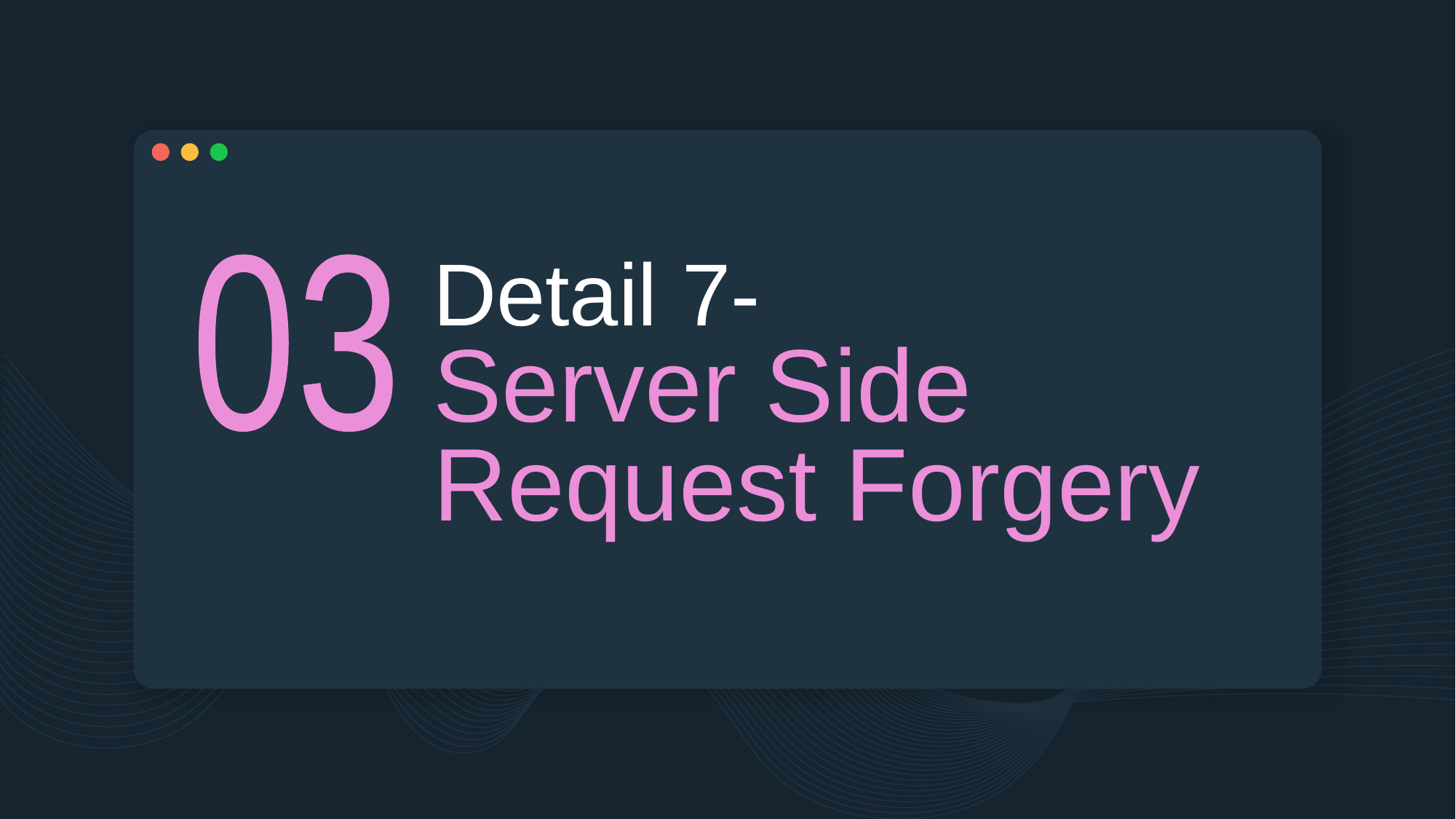

# Detail 7- Server Side Request Forgery
03